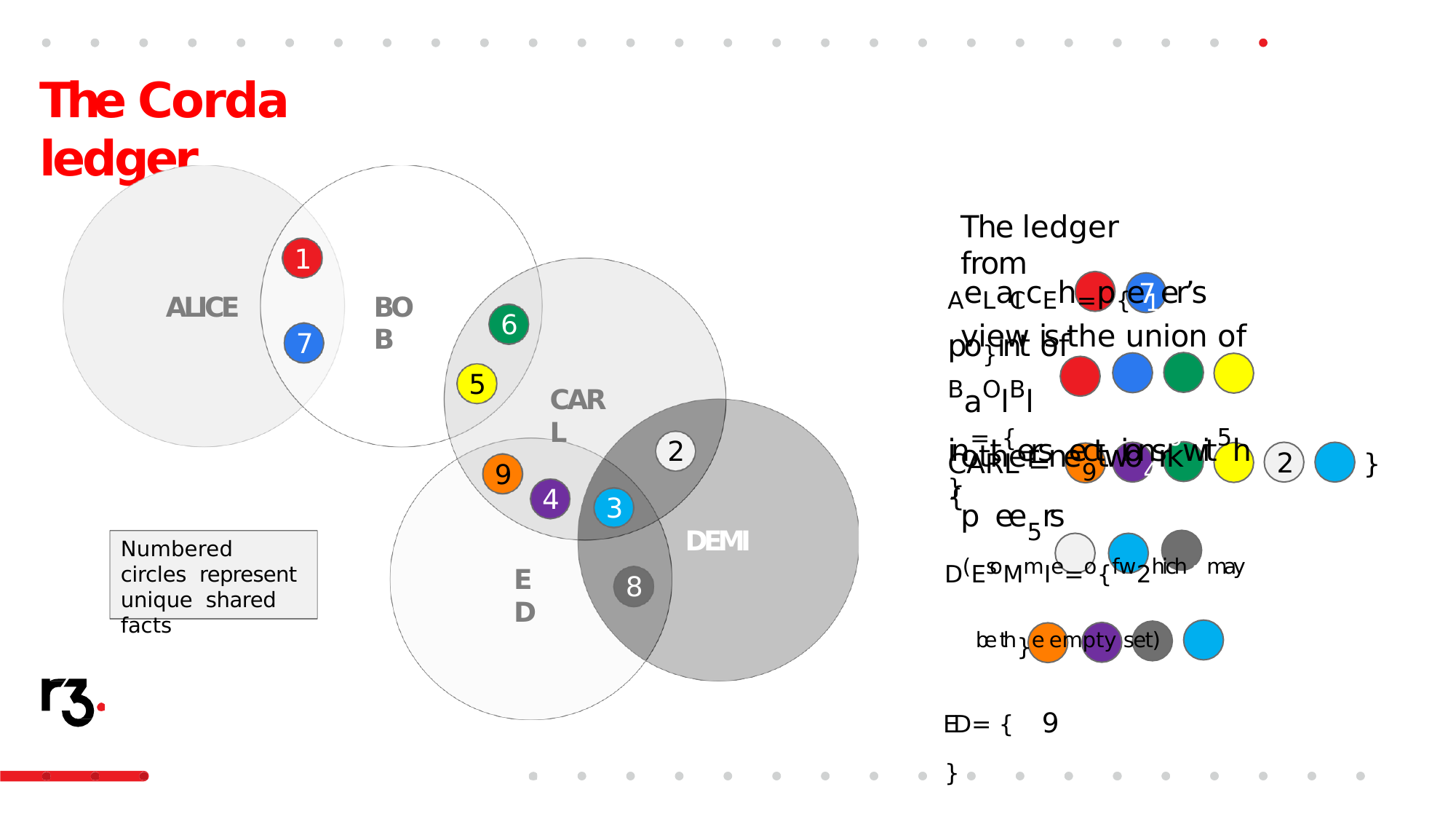

# The Corda ledger

The ledger from
1
AeLaICcEh=p{ e1er’s po}int of

7
ALICE
BOB
view is the union of
BaOlBl in=t{ers1ect7ions6wit5h }
6
7

5
CARL
other ne9two4rk p6ee5rs
2

2	3
CARL = {
}
9
4
3
D(EsoMmIe=o{f w2hich 3may 8be th}e  empty set)

ED= {	9	4	8	3	}
DEMI

Numbered circles  represent unique  shared facts
ED
8